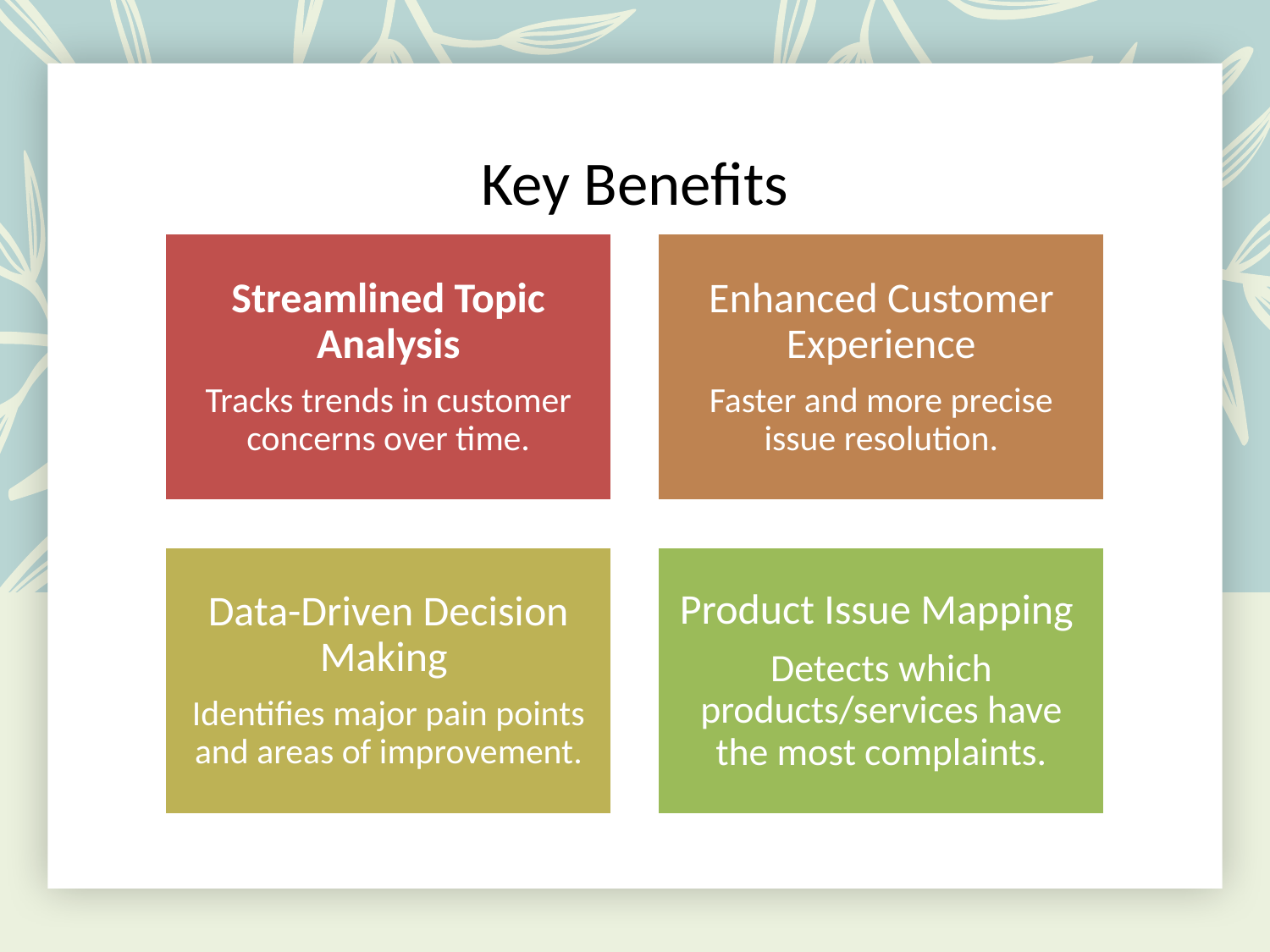

# Key Benefits
Streamlined Topic Analysis
Tracks trends in customer concerns over time.
Enhanced Customer Experience
Faster and more precise issue resolution.
Data-Driven Decision Making
Identifies major pain points and areas of improvement.
Product Issue Mapping
Detects which products/services have the most complaints.